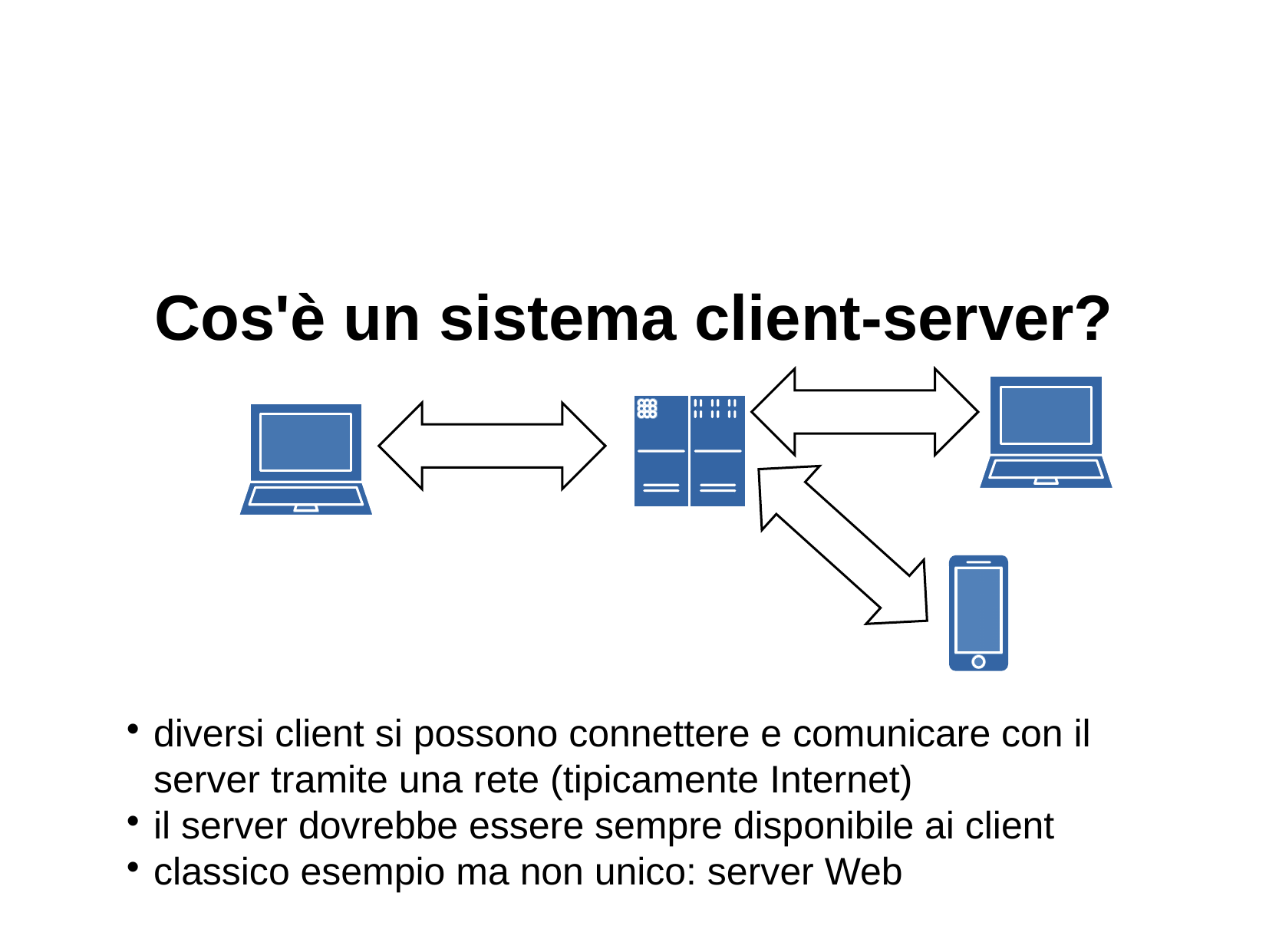

Cos'è un sistema client-server?

diversi client si possono connettere e comunicare con il server tramite una rete (tipicamente Internet)
il server dovrebbe essere sempre disponibile ai client
classico esempio ma non unico: server Web